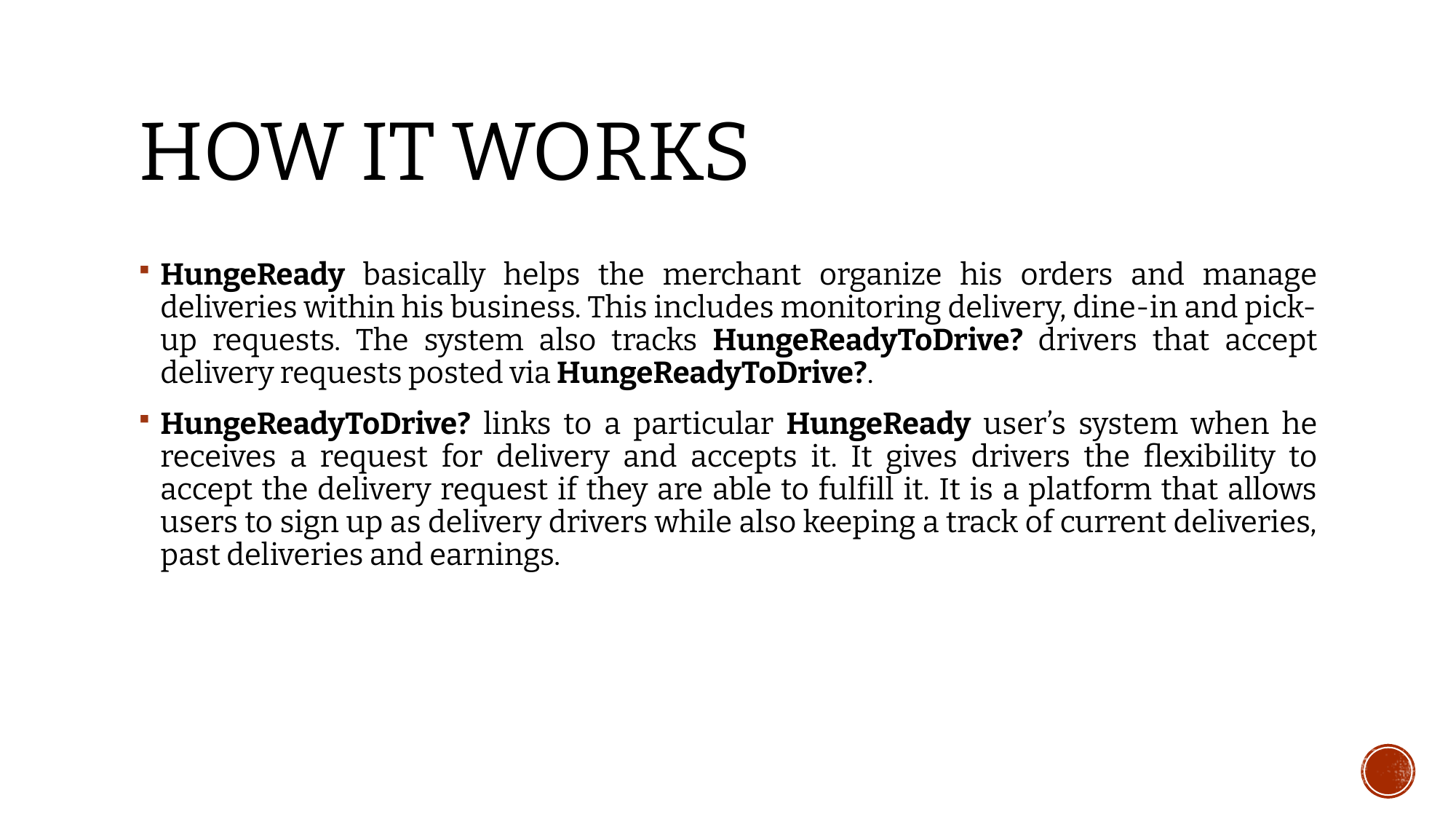

# How it works
HungeReady basically helps the merchant organize his orders and manage deliveries within his business. This includes monitoring delivery, dine-in and pick-up requests. The system also tracks HungeReadyToDrive? drivers that accept delivery requests posted via HungeReadyToDrive?.
HungeReadyToDrive? links to a particular HungeReady user’s system when he receives a request for delivery and accepts it. It gives drivers the flexibility to accept the delivery request if they are able to fulfill it. It is a platform that allows users to sign up as delivery drivers while also keeping a track of current deliveries, past deliveries and earnings.